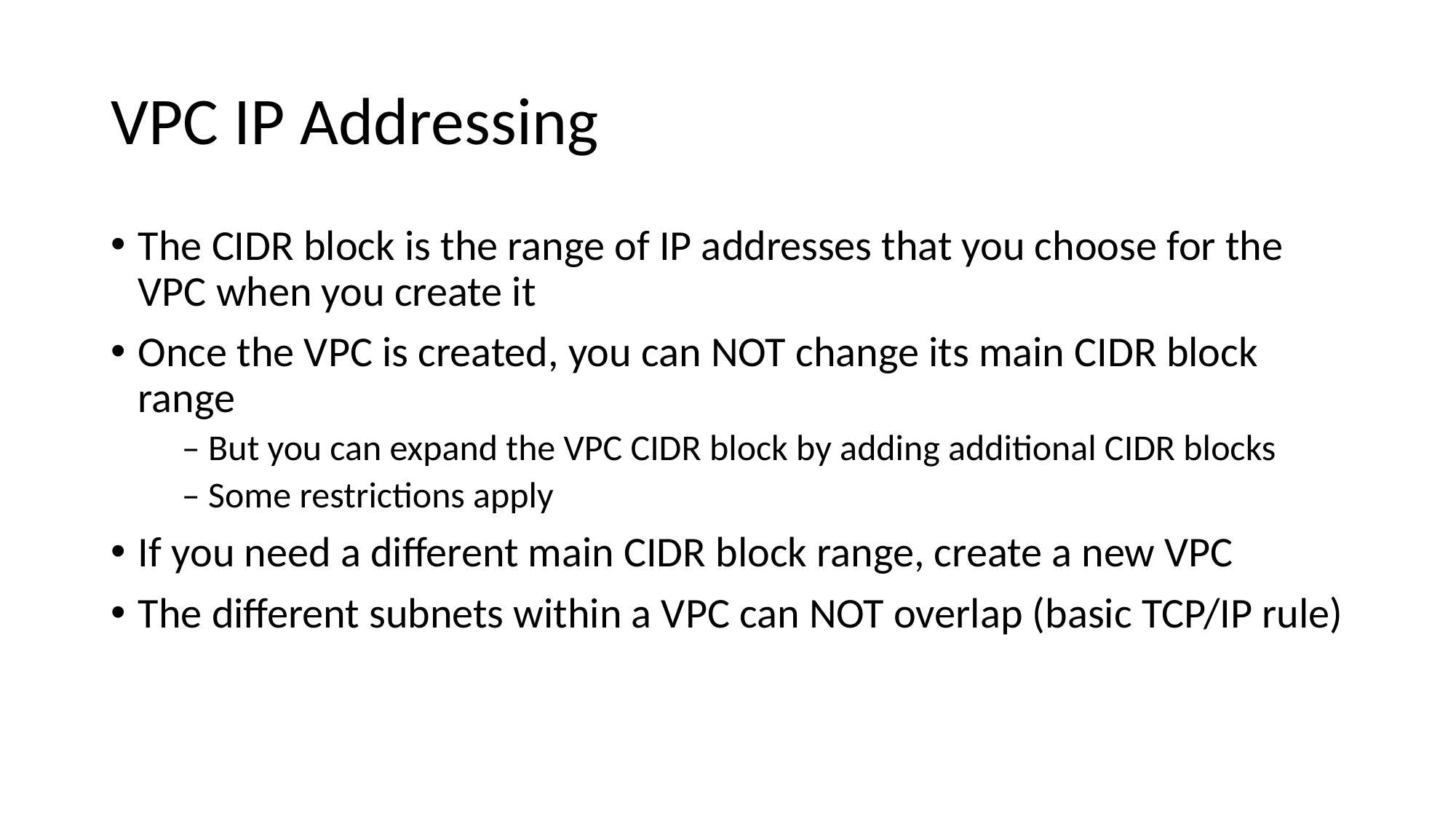

# VPC IP Addressing
The CIDR block is the range of IP addresses that you choose for the VPC when you create it
Once the VPC is created, you can NOT change its main CIDR block range
  – But you can expand the VPC CIDR block by adding additional CIDR blocks
  – Some restrictions apply
If you need a different main CIDR block range, create a new VPC
The different subnets within a VPC can NOT overlap (basic TCP/IP rule)